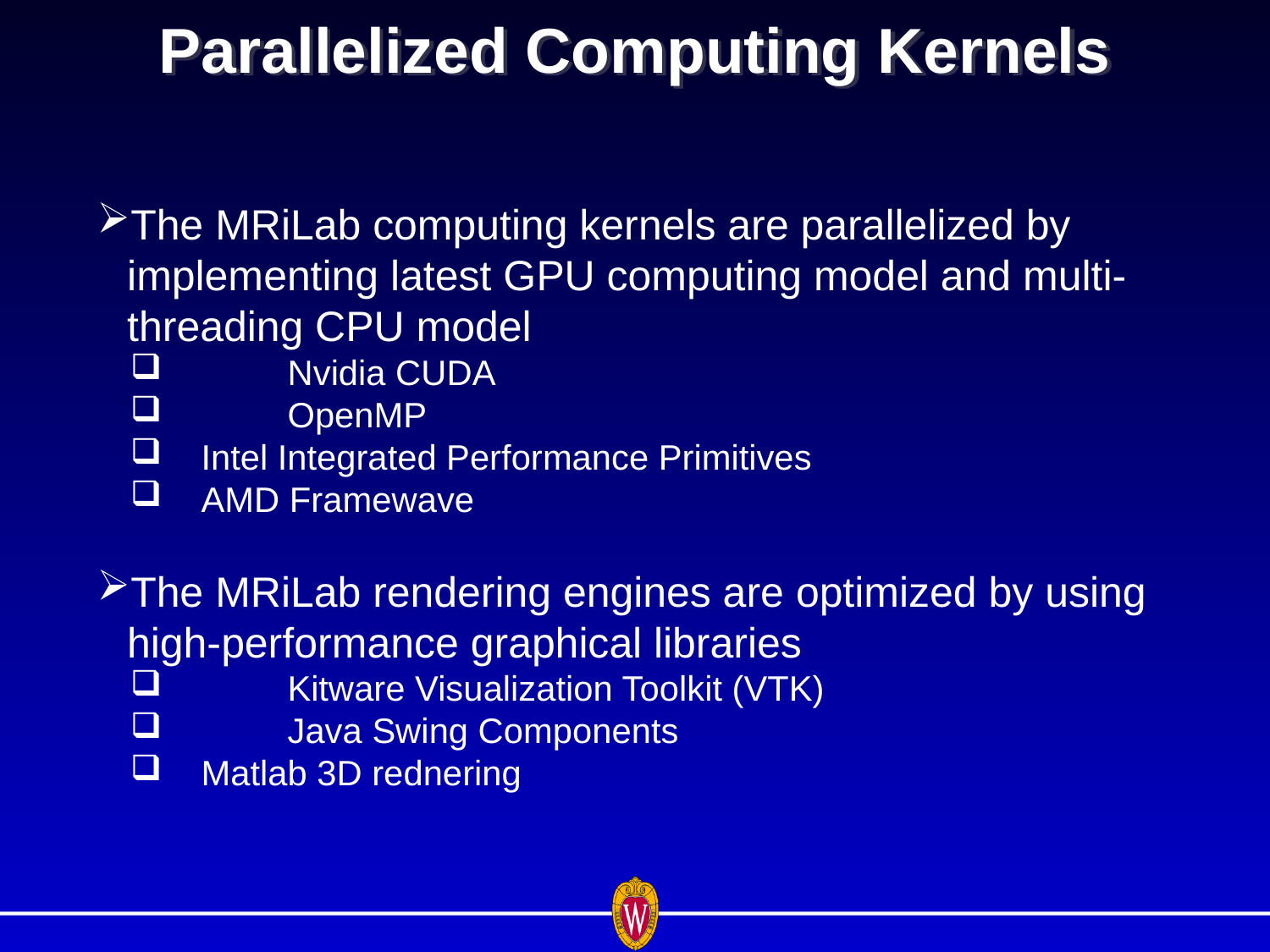

# Parallelized Computing Kernels
The MRiLab computing kernels are parallelized by implementing latest GPU computing model and multi-threading CPU model
	Nvidia CUDA
	OpenMP
    Intel Integrated Performance Primitives
    AMD Framewave
The MRiLab rendering engines are optimized by using high-performance graphical libraries
	Kitware Visualization Toolkit (VTK)
	Java Swing Components
    Matlab 3D rednering